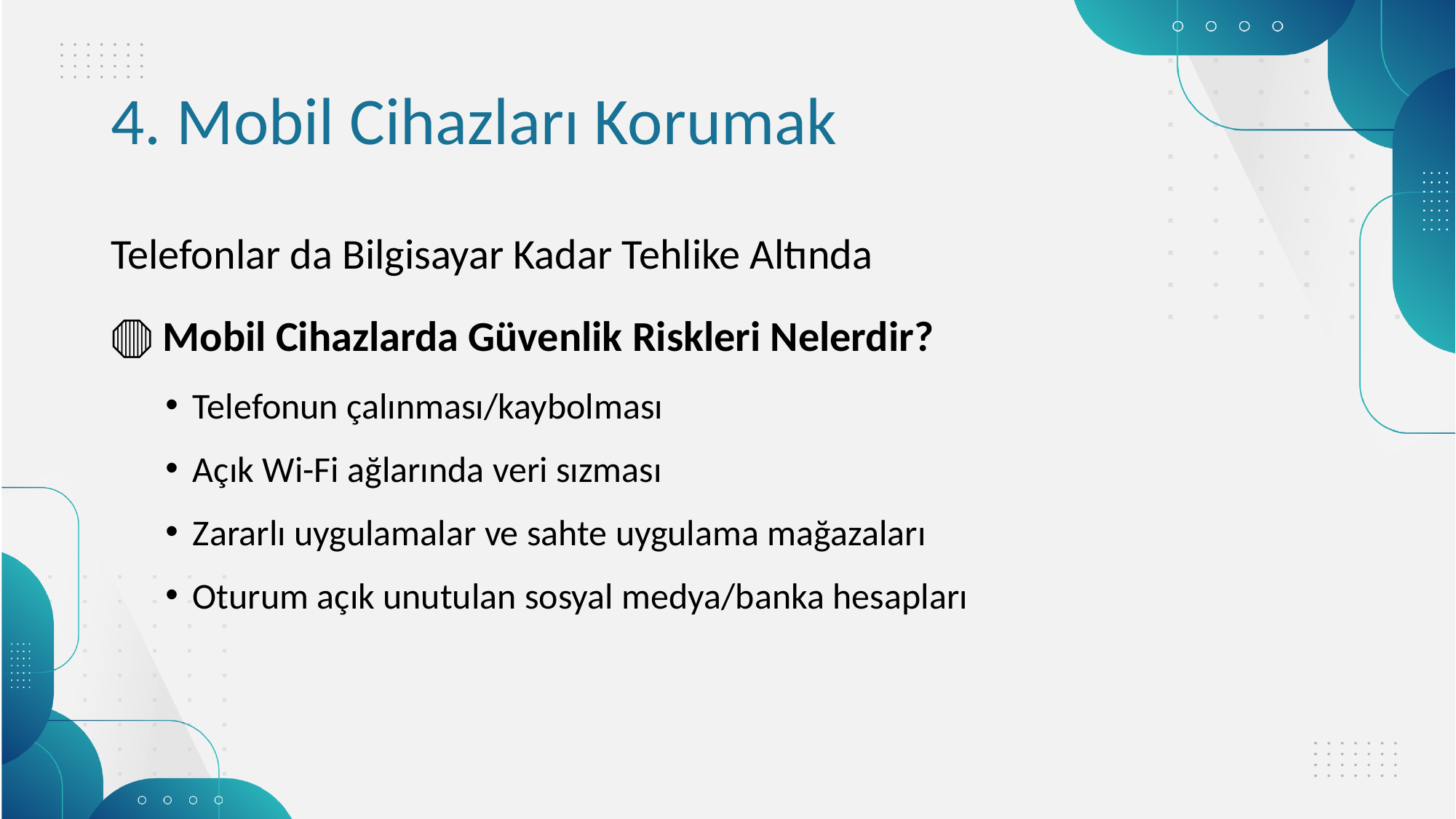

# 4. Mobil Cihazları Korumak
Telefonlar da Bilgisayar Kadar Tehlike Altında
🛑 Mobil Cihazlarda Güvenlik Riskleri Nelerdir?
Telefonun çalınması/kaybolması
Açık Wi-Fi ağlarında veri sızması
Zararlı uygulamalar ve sahte uygulama mağazaları
Oturum açık unutulan sosyal medya/banka hesapları